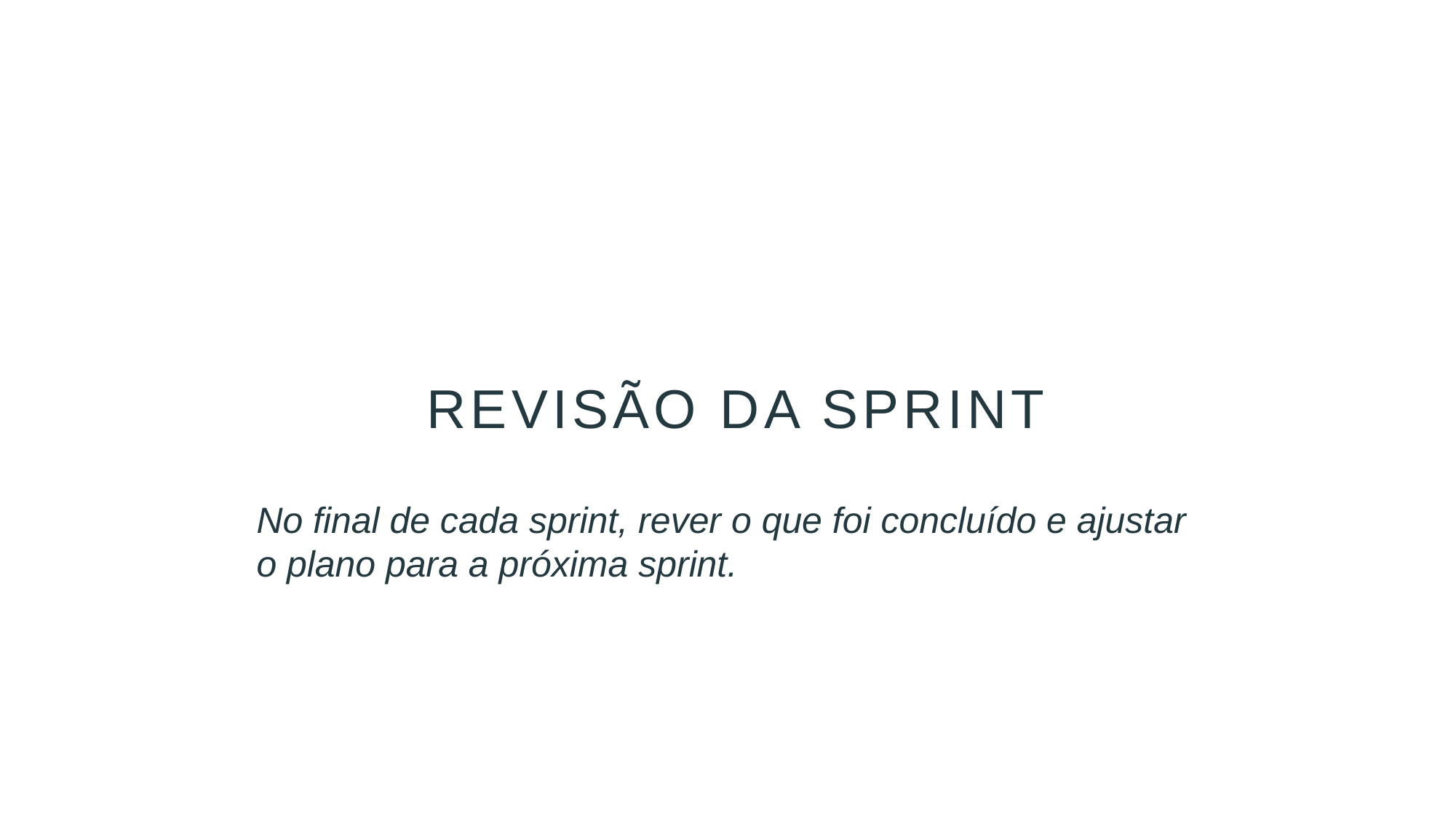

# Revisão da Sprint
No final de cada sprint, rever o que foi concluído e ajustar o plano para a próxima sprint.